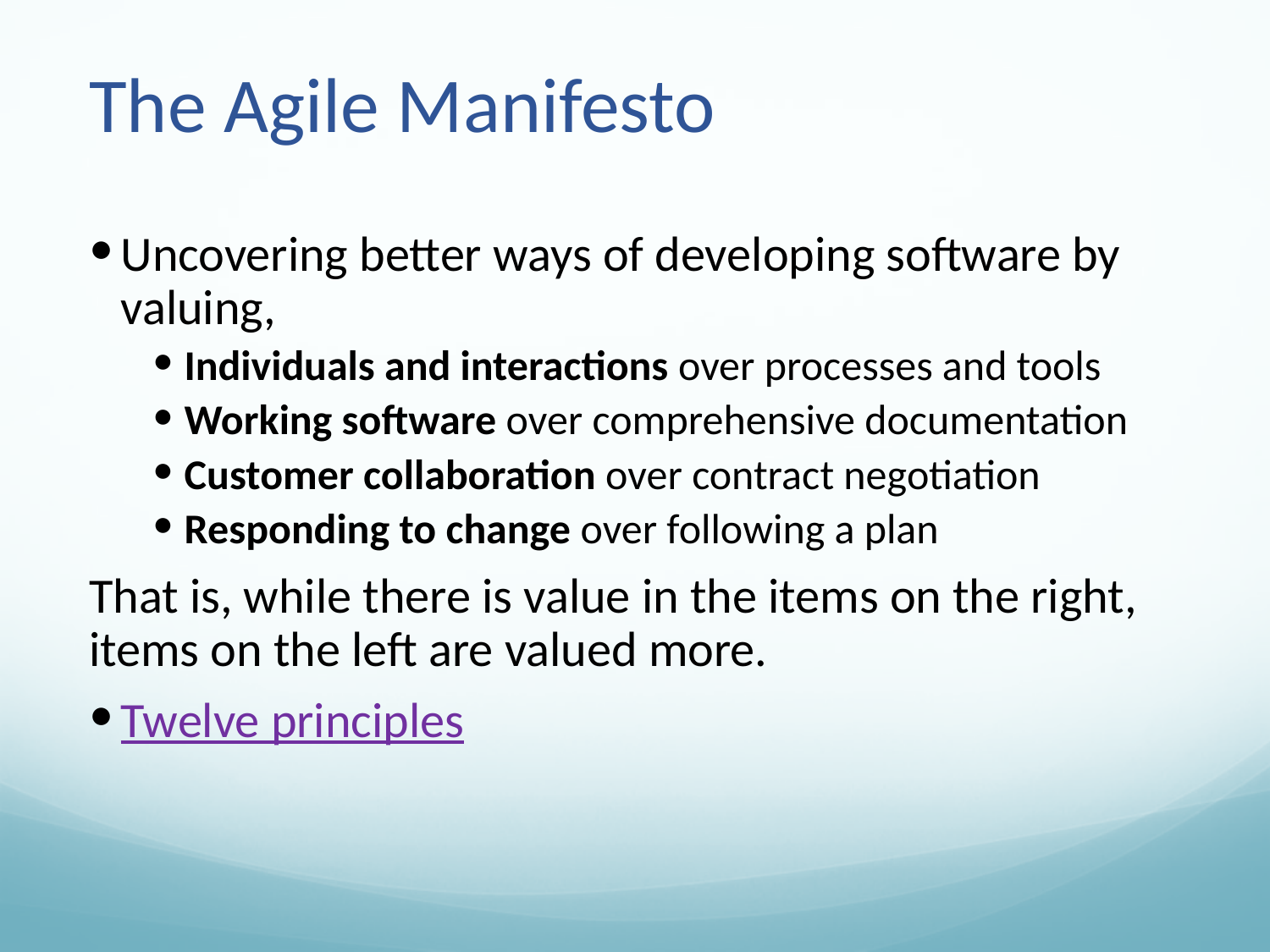

# The Agile Manifesto
Uncovering better ways of developing software by valuing,
Individuals and interactions over processes and tools
Working software over comprehensive documentation
Customer collaboration over contract negotiation
Responding to change over following a plan
That is, while there is value in the items on the right, items on the left are valued more.
Twelve principles